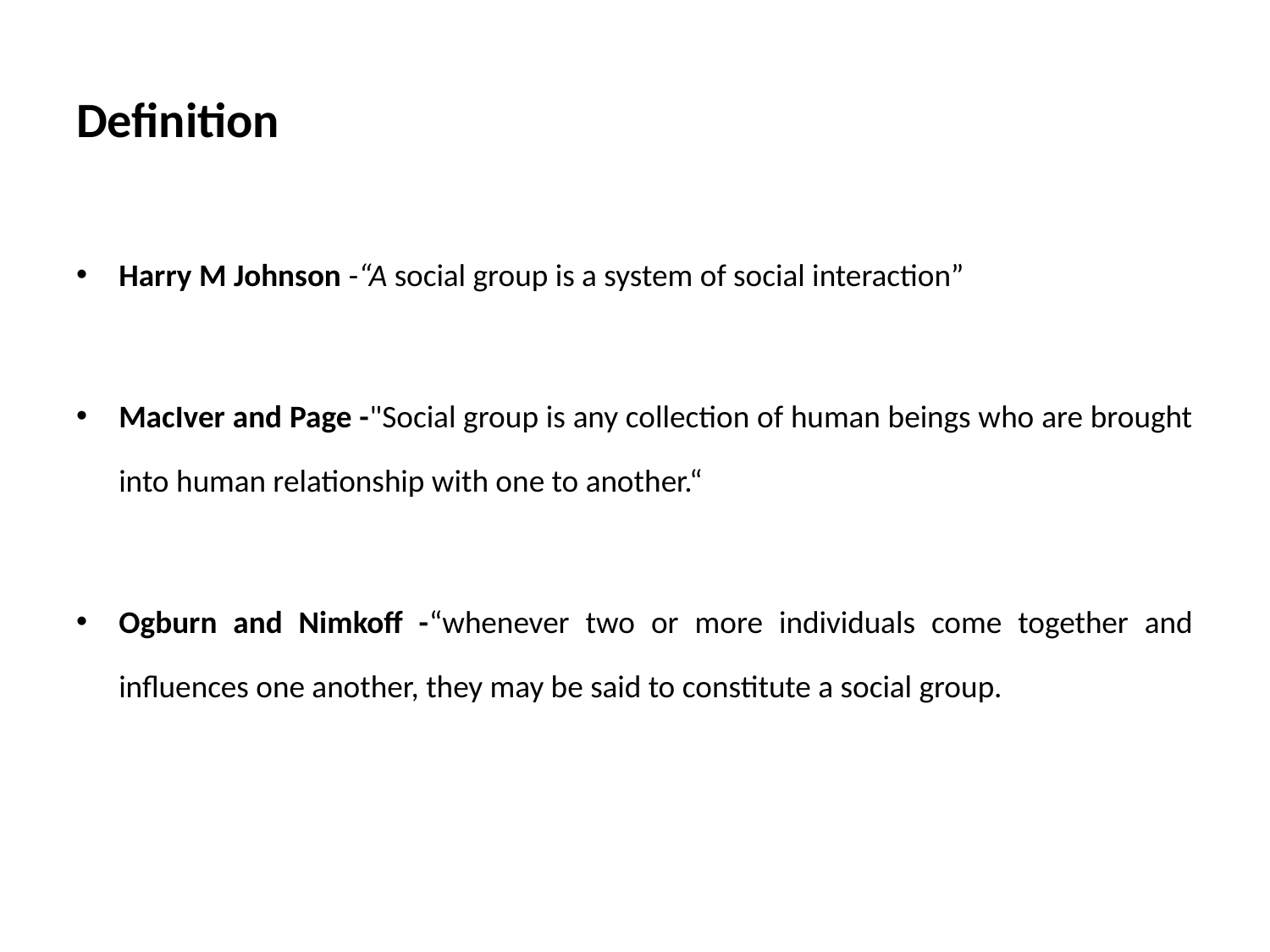

# Definition
Harry M Johnson -“A social group is a system of social interaction”

MacIver and Page -"Social group is any collection of human beings who are brought into human relationship with one to another.“

Ogburn and Nimkoff -“whenever two or more individuals come together and influences one another, they may be said to constitute a social group.